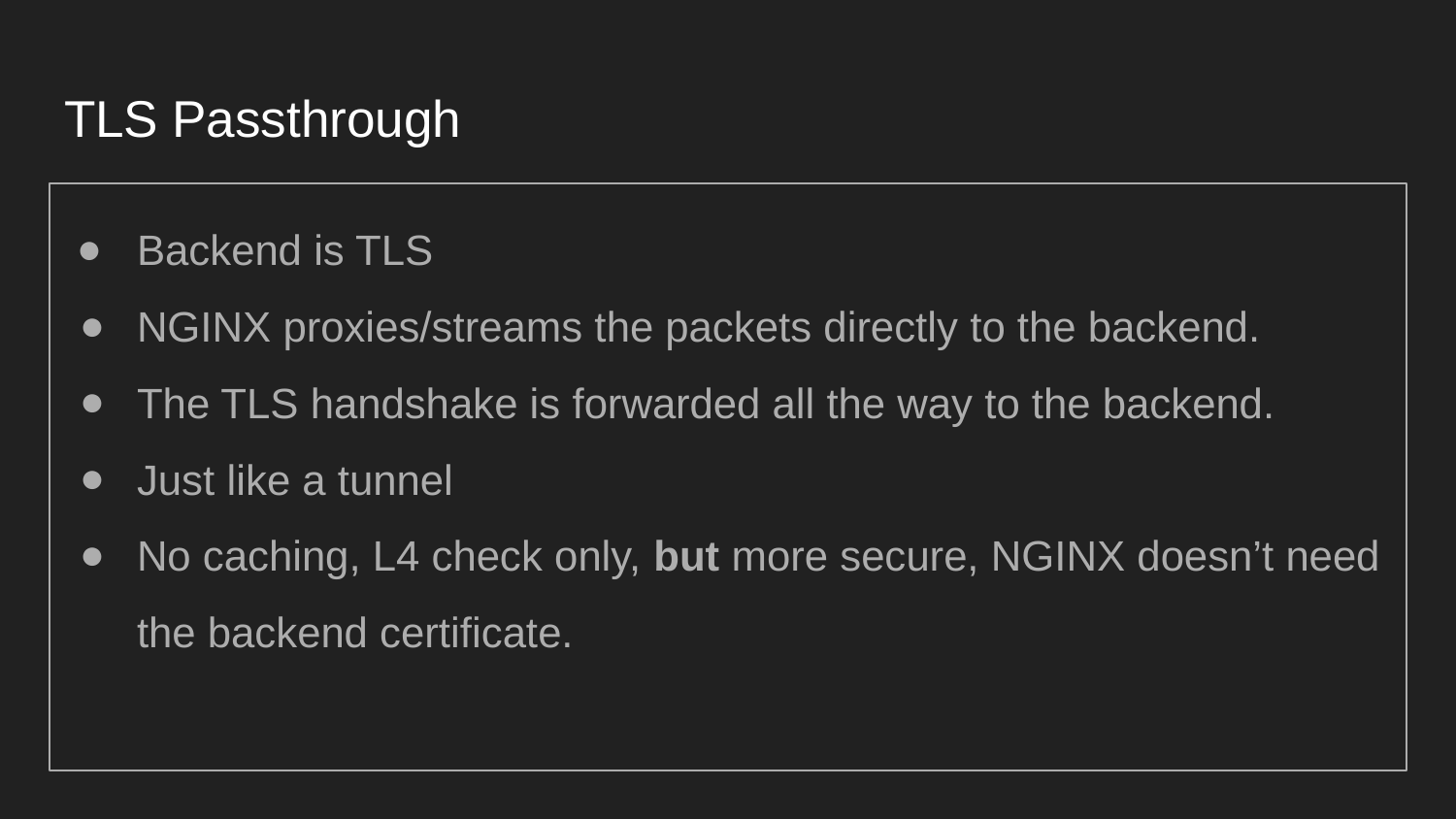

# TLS Passthrough
Backend is TLS
NGINX proxies/streams the packets directly to the backend.
The TLS handshake is forwarded all the way to the backend.
Just like a tunnel
No caching, L4 check only, but more secure, NGINX doesn’t need the backend certificate.